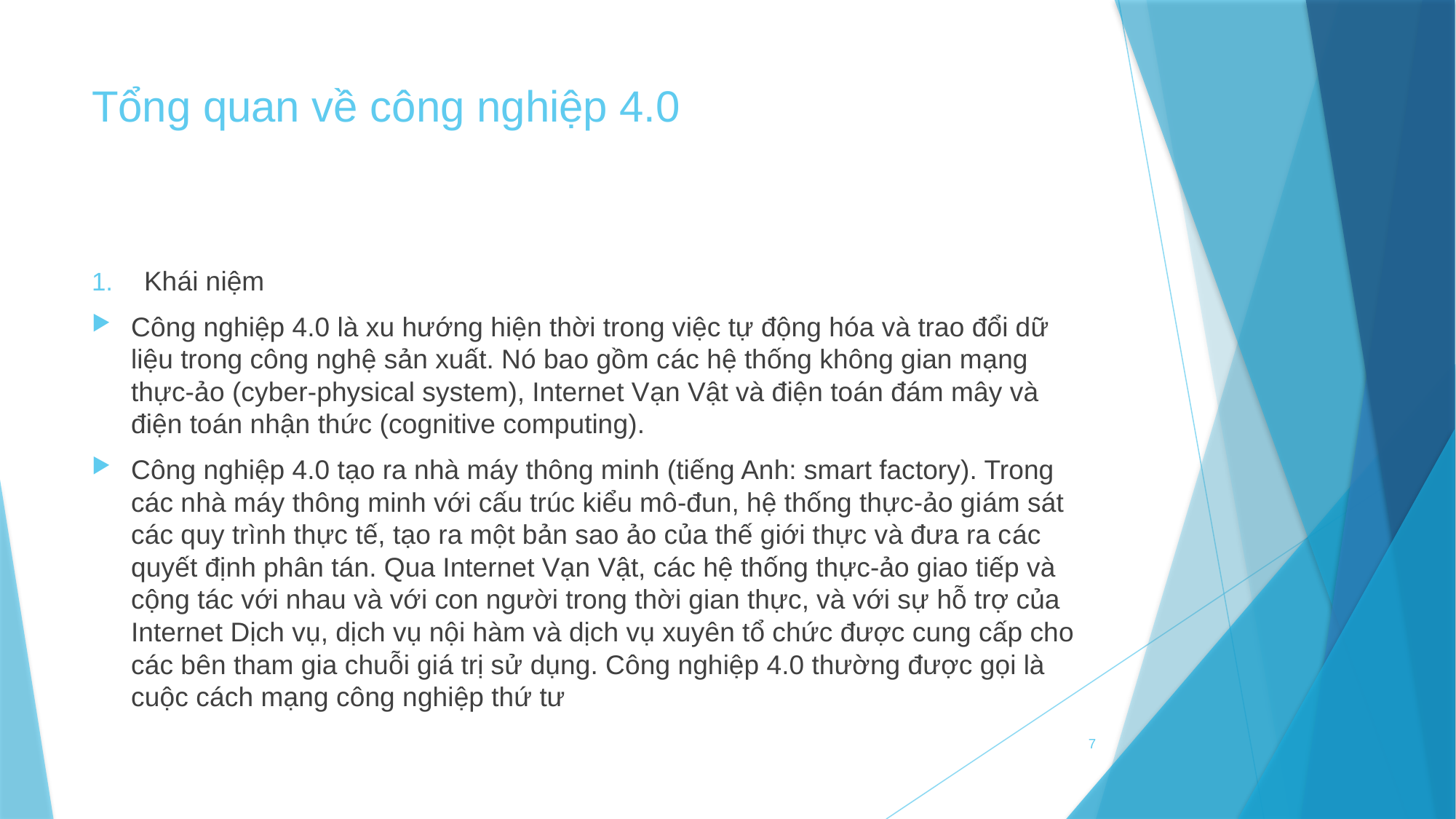

# Tổng quan về công nghiệp 4.0
Khái niệm
Công nghiệp 4.0 là xu hướng hiện thời trong việc tự động hóa và trao đổi dữ liệu trong công nghệ sản xuất. Nó bao gồm các hệ thống không gian mạng thực-ảo (cyber-physical system), Internet Vạn Vật và điện toán đám mây và điện toán nhận thức (cognitive computing).
Công nghiệp 4.0 tạo ra nhà máy thông minh (tiếng Anh: smart factory). Trong các nhà máy thông minh với cấu trúc kiểu mô-đun, hệ thống thực-ảo giám sát các quy trình thực tế, tạo ra một bản sao ảo của thế giới thực và đưa ra các quyết định phân tán. Qua Internet Vạn Vật, các hệ thống thực-ảo giao tiếp và cộng tác với nhau và với con người trong thời gian thực, và với sự hỗ trợ của Internet Dịch vụ, dịch vụ nội hàm và dịch vụ xuyên tổ chức được cung cấp cho các bên tham gia chuỗi giá trị sử dụng. Công nghiệp 4.0 thường được gọi là cuộc cách mạng công nghiệp thứ tư

7